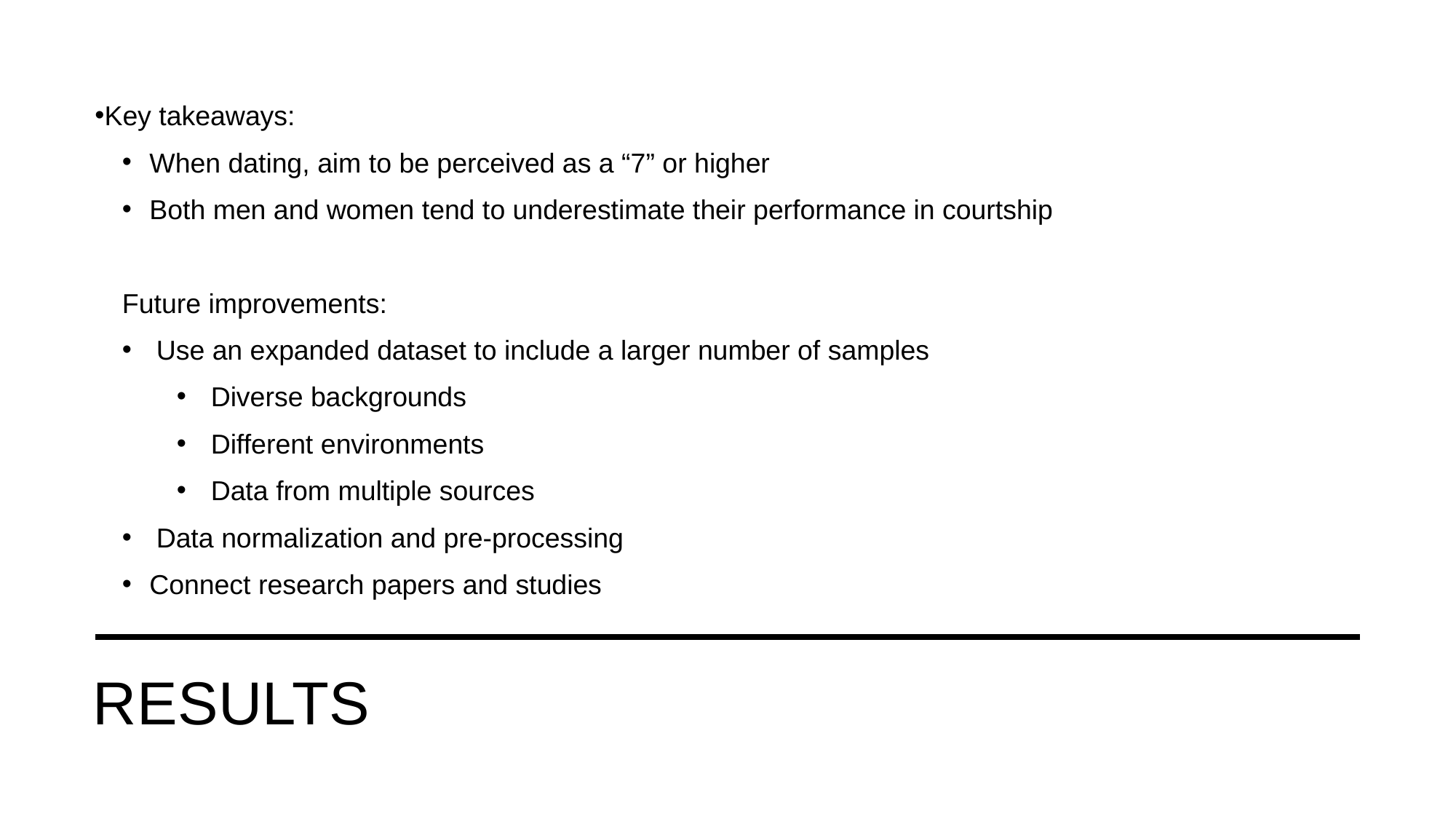

Key takeaways:
When dating, aim to be perceived as a “7” or higher
Both men and women tend to underestimate their performance in courtship

Future improvements:
Use an expanded dataset to include a larger number of samples
Diverse backgrounds
Different environments
Data from multiple sources
Data normalization and pre-processing
Connect research papers and studies
# Results